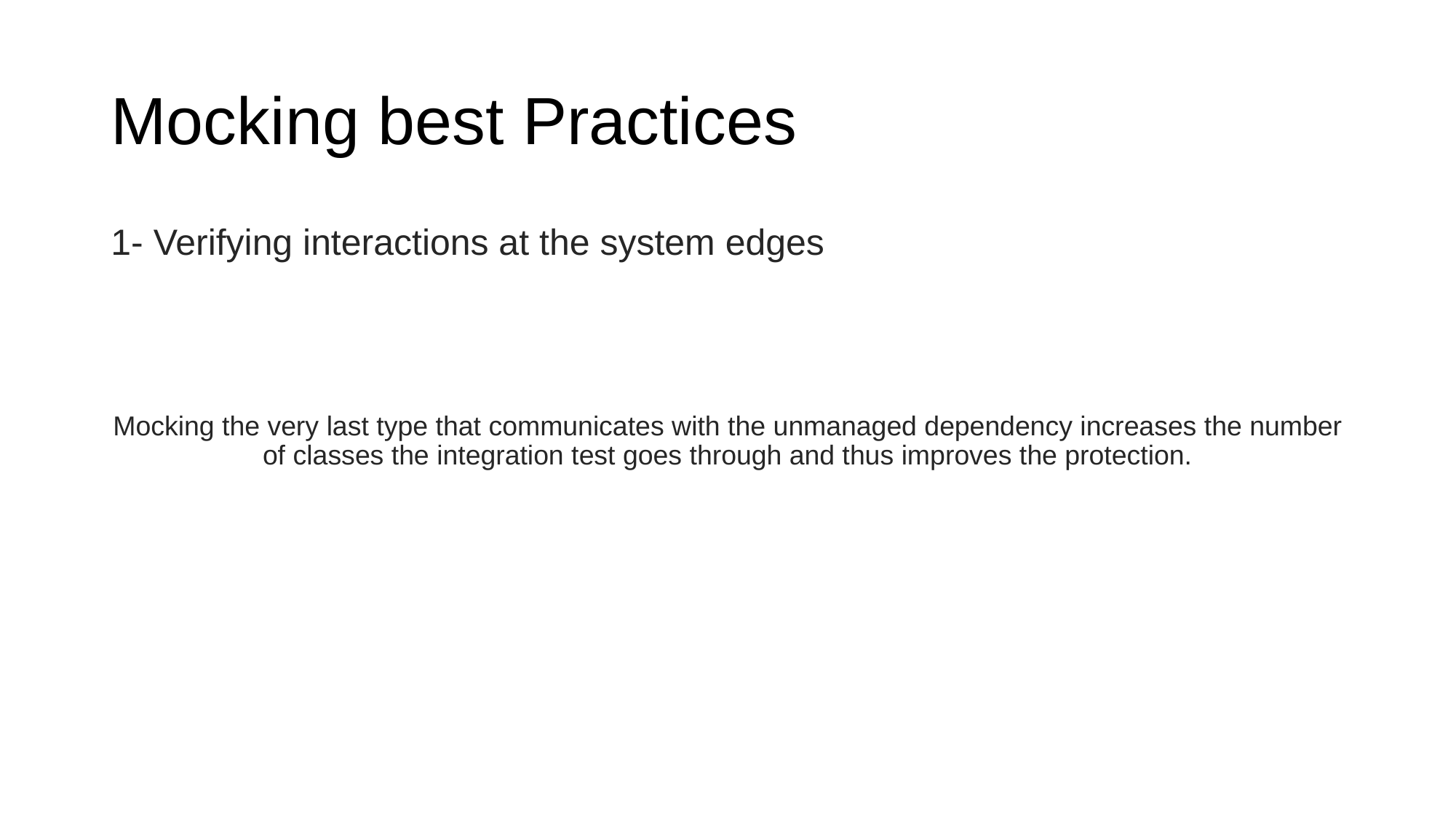

# Mocking best Practices
1- Verifying interactions at the system edges

Mocking the very last type that communicates with the unmanaged dependency increases the number of classes the integration test goes through and thus improves the protection.